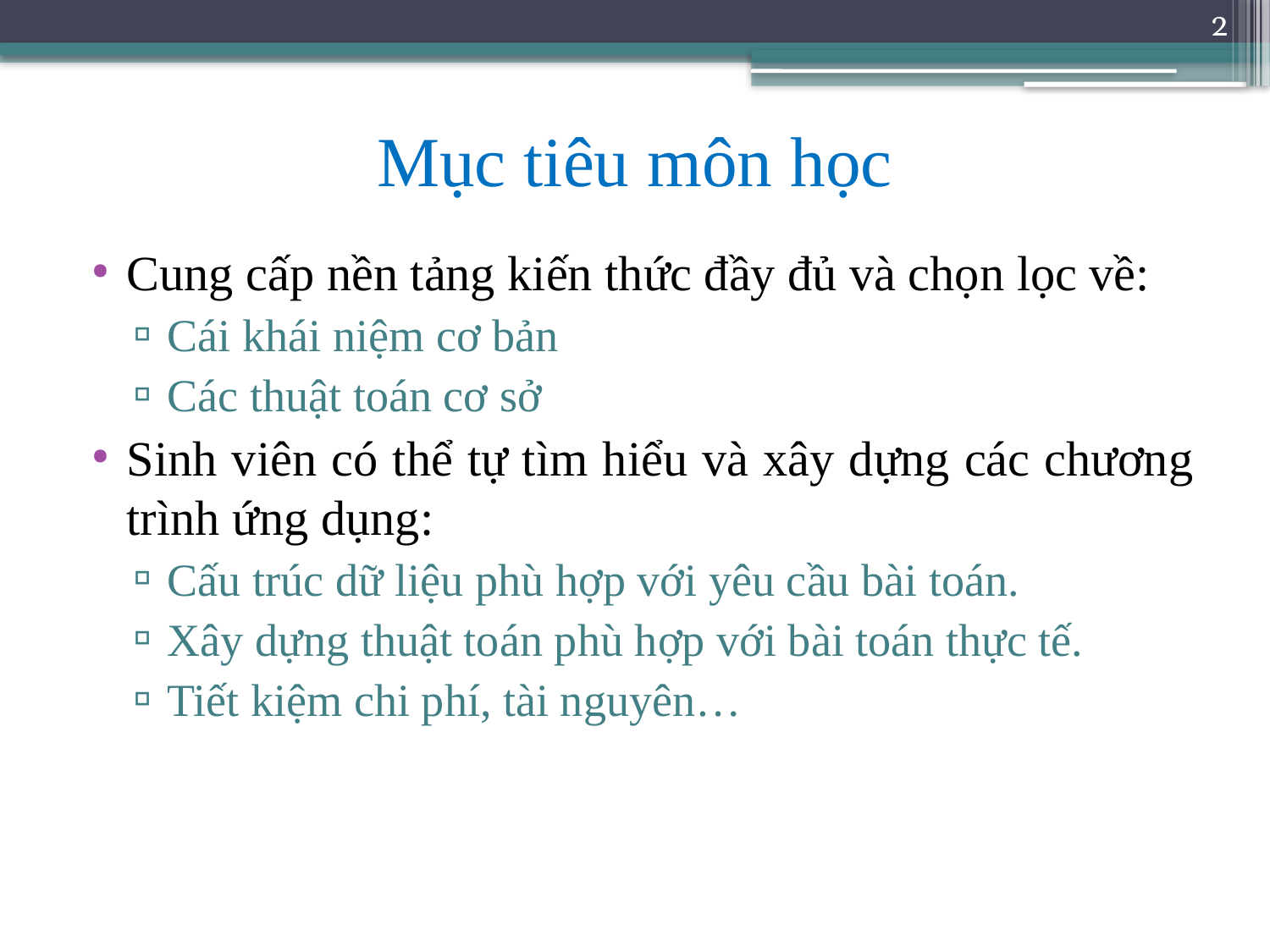

2
# Mục tiêu môn học
Cung cấp nền tảng kiến thức đầy đủ và chọn lọc về:
Cái khái niệm cơ bản
Các thuật toán cơ sở
Sinh viên có thể tự tìm hiểu và xây dựng các chương trình ứng dụng:
Cấu trúc dữ liệu phù hợp với yêu cầu bài toán.
Xây dựng thuật toán phù hợp với bài toán thực tế.
Tiết kiệm chi phí, tài nguyên…